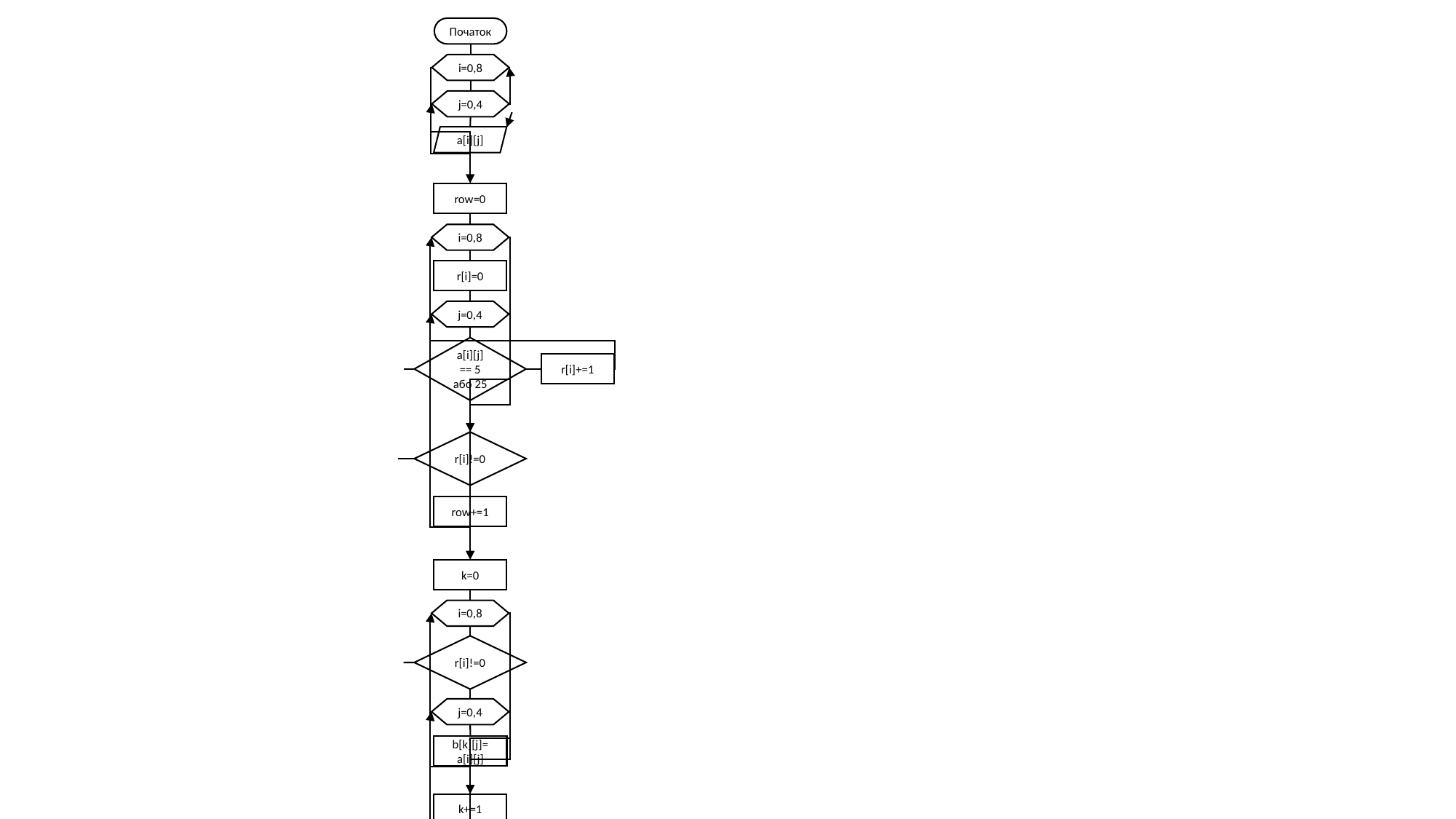

Початок
i=0,8
j=0,4
a[i][j]
row=0
i=0,8
r[i]=0
j=0,4
a[i][j] == 5 або 25
r[i]+=1
r[i]!=0
row+=1
k=0
i=0,8
r[i]!=0
j=0,4
b[k][j]=
a[i][j]
k+=1
row!=0
row
i=0,row
j=0,4
b[i][j]
Кінець